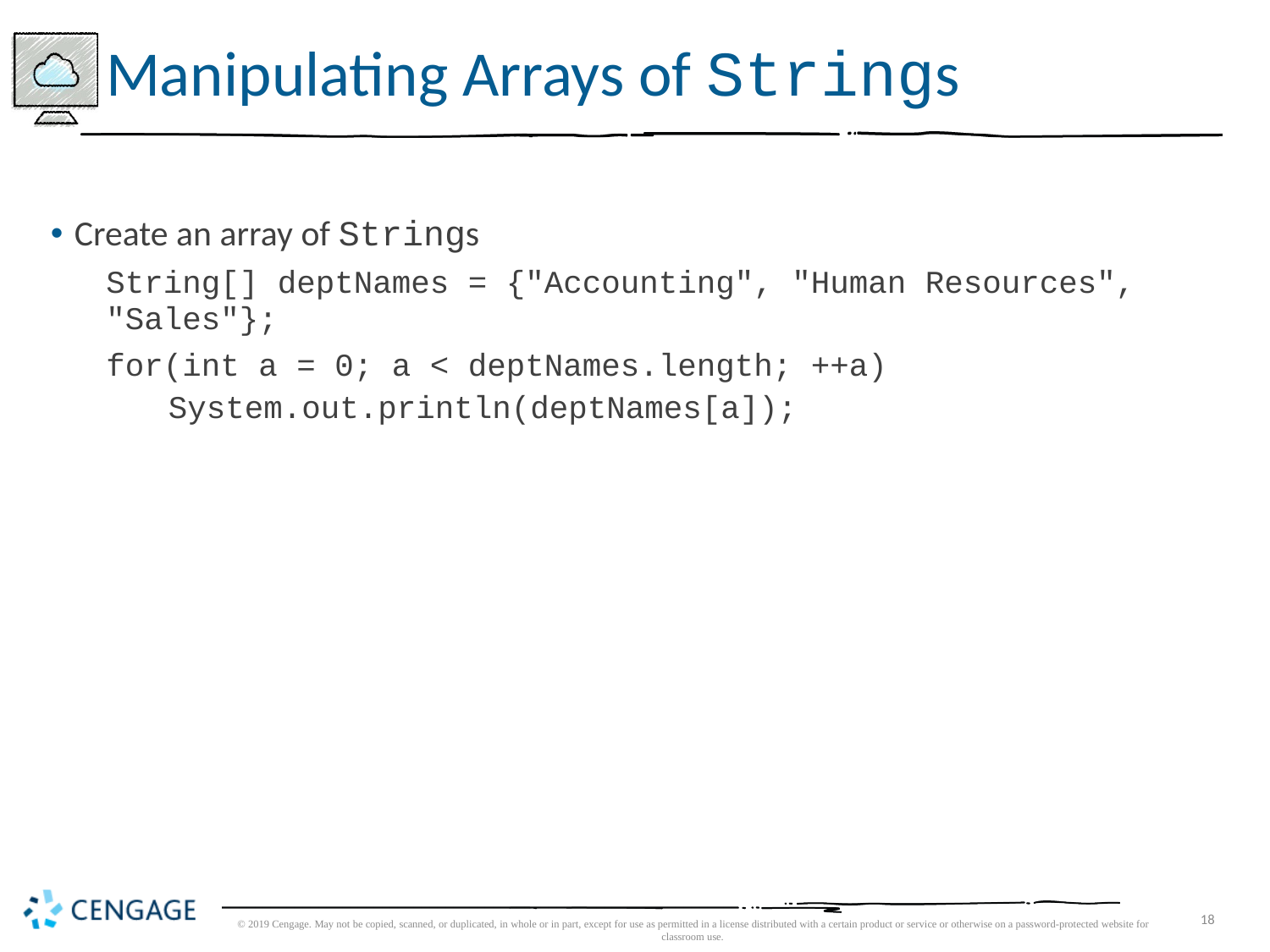

# Manipulating Arrays of Strings
Create an array of Strings
	String[] deptNames = {"Accounting", "Human Resources", "Sales"};
	for(int a = 0; a < deptNames.length; ++a)
	  System.out.println(deptNames[a]);

© 2019 Cengage. May not be copied, scanned, or duplicated, in whole or in part, except for use as permitted in a license distributed with a certain product or service or otherwise on a password-protected website for classroom use.